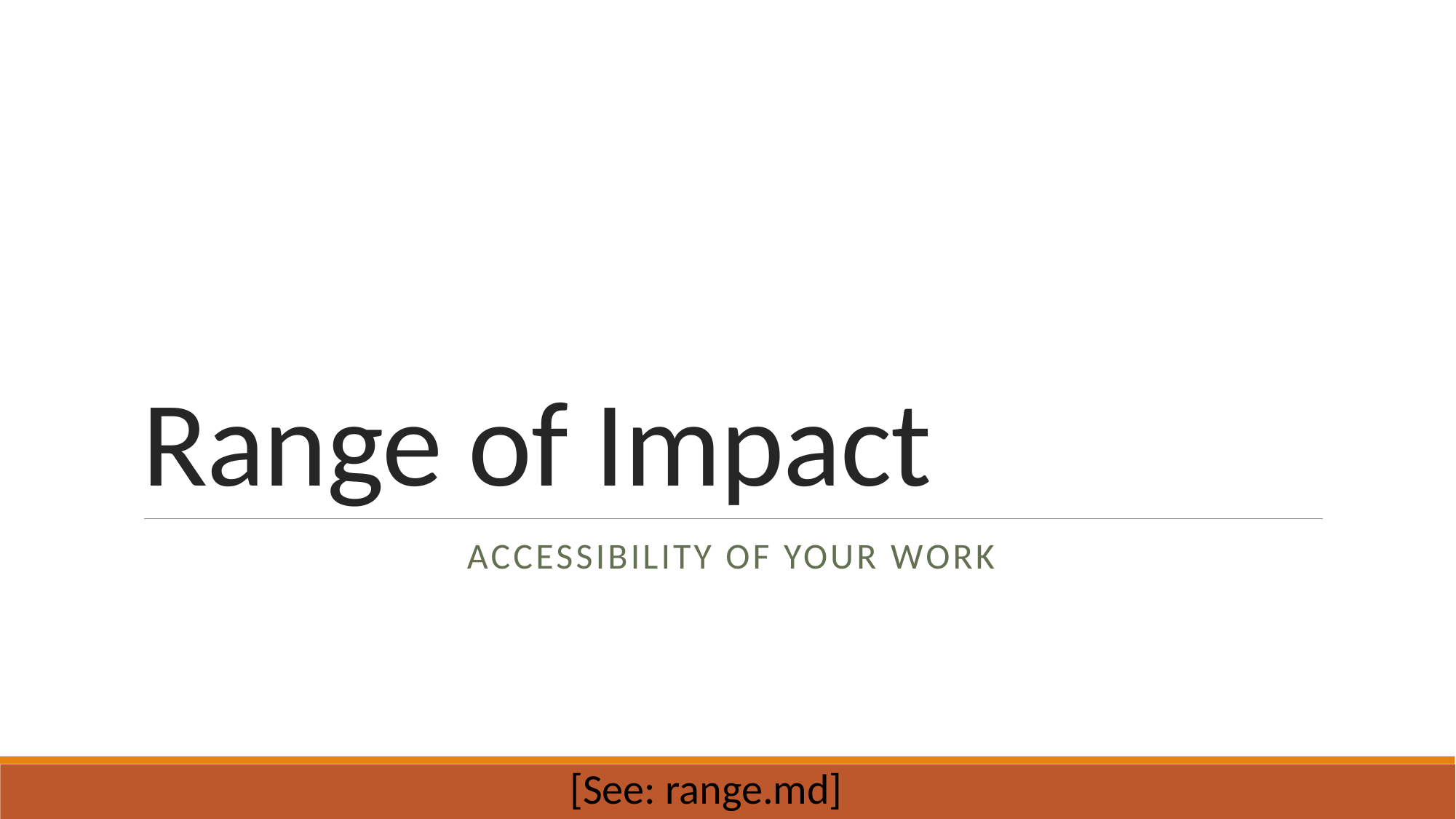

# Range of Impact
Accessibility of your work
[See: range.md]